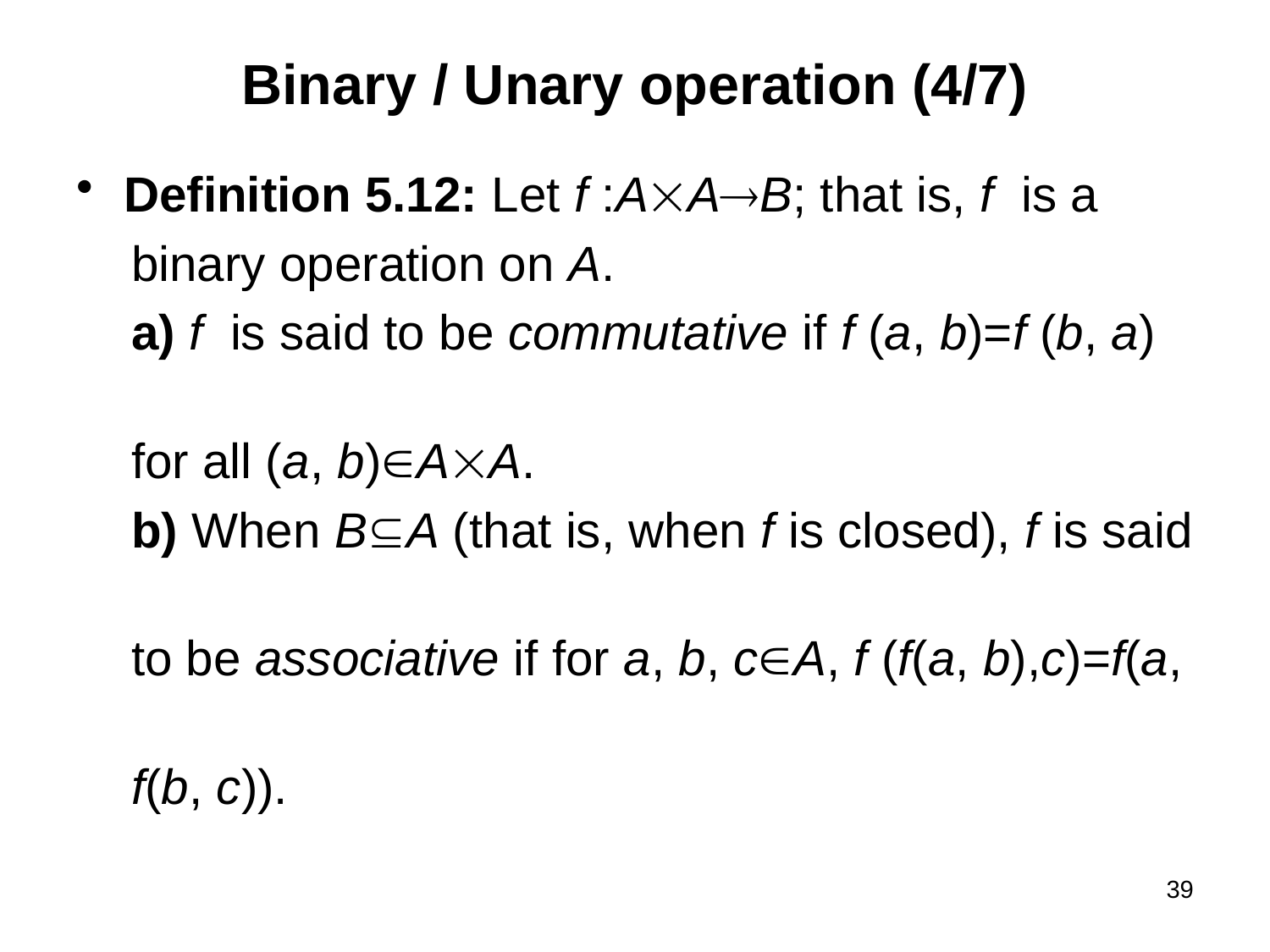

# Binary / Unary operation (4/7)
Definition 5.12: Let f :A×A→B; that is, f  is a
    binary operation on A.
    a) f  is said to be commutative if f (a, b)=f (b, a)
    for all (a, b)∈A×A.
    b) When B⊆A (that is, when f is closed), f is said
    to be associative if for a, b, c∈A, f (f(a, b),c)=f(a,
    f(b, c)).
39